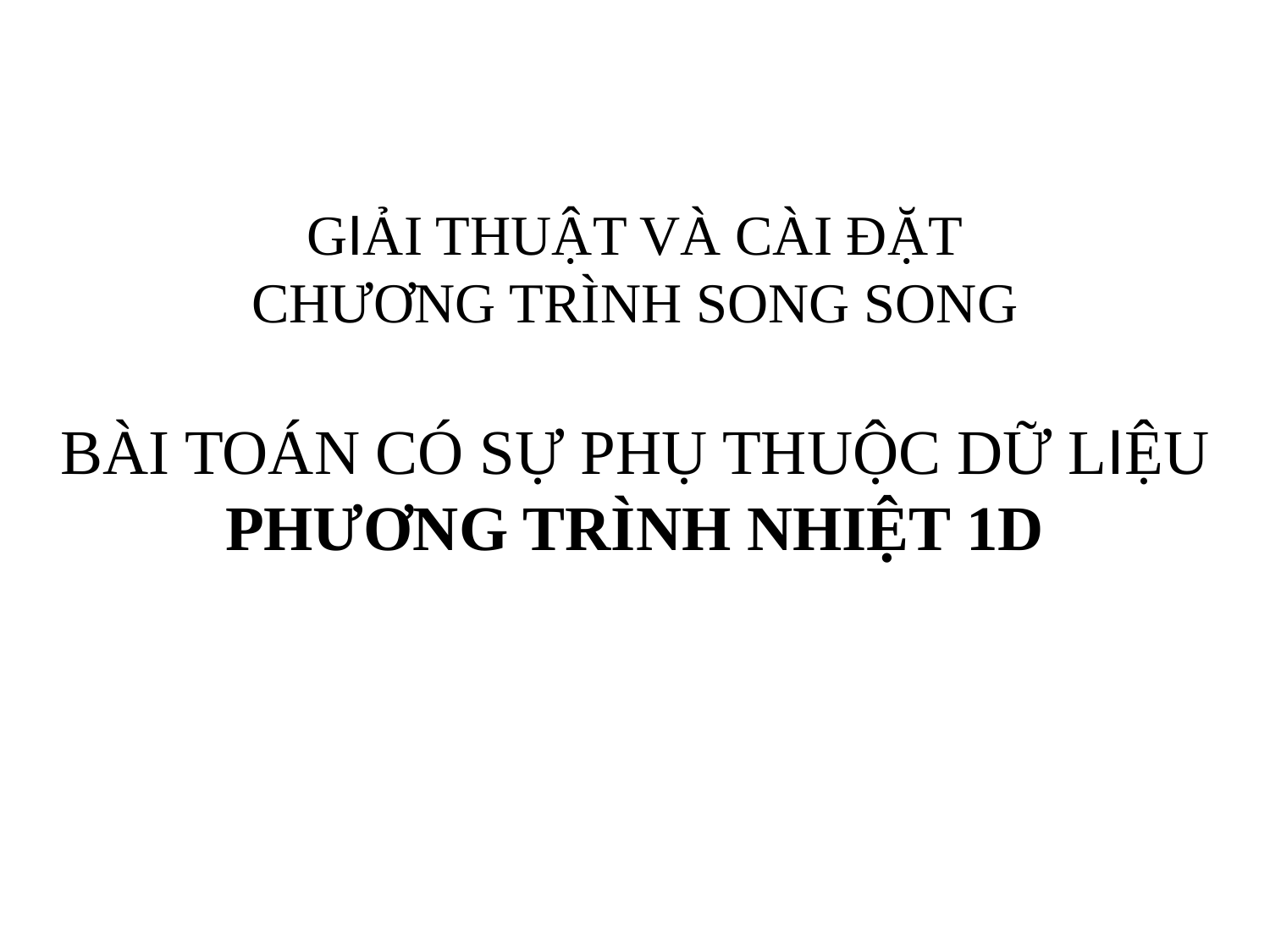

# GIẢI THUẬT VÀ CÀI ĐẶT CHƯƠNG TRÌNH SONG SONG BÀI TOÁN CÓ SỰ PHỤ THUỘC DỮ LIỆU PHƯƠNG TRÌNH NHIỆT 1D